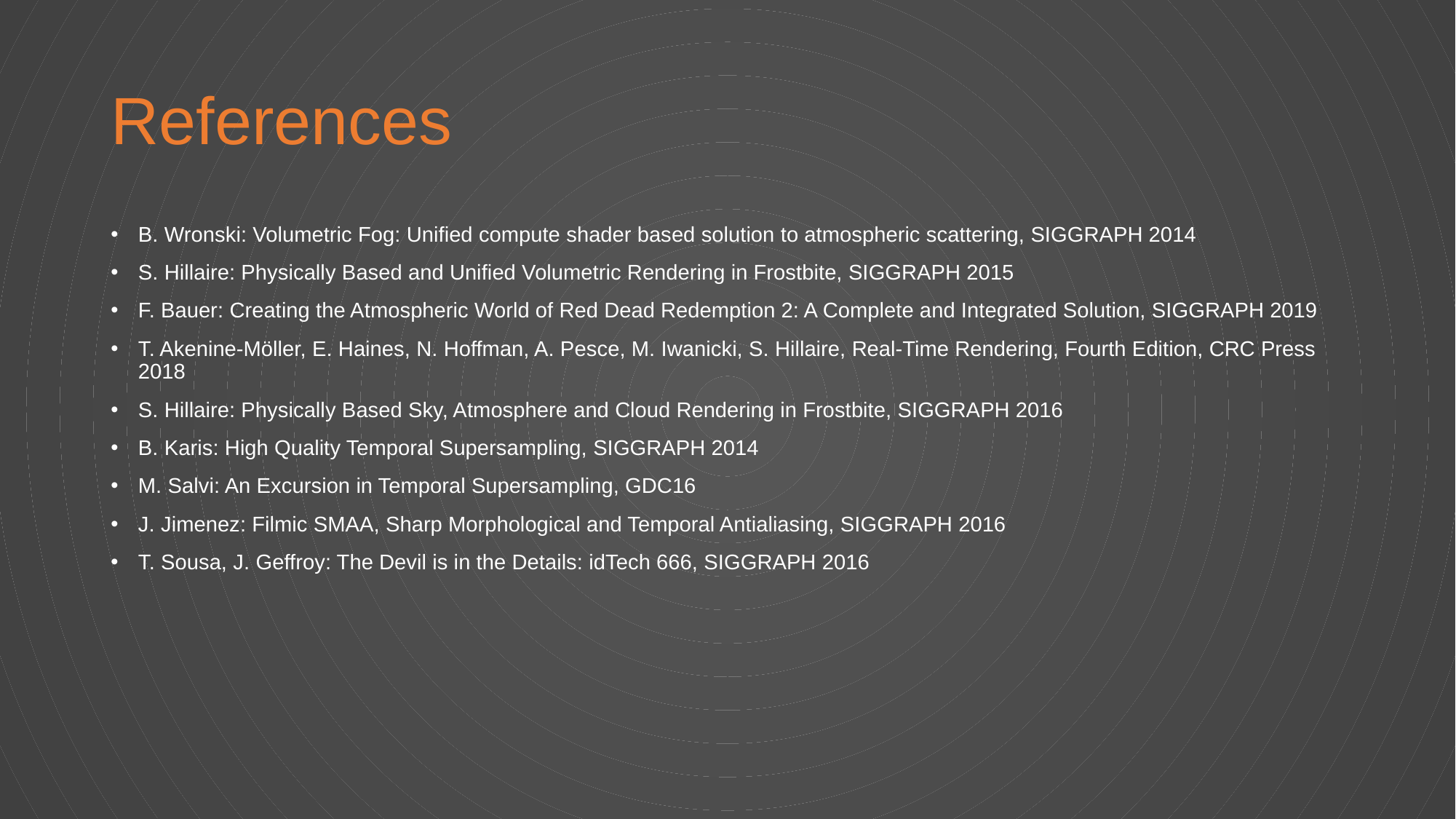

# References
B. Wronski: Volumetric Fog: Unified compute shader based solution to atmospheric scattering, SIGGRAPH 2014
S. Hillaire: Physically Based and Unified Volumetric Rendering in Frostbite, SIGGRAPH 2015
F. Bauer: Creating the Atmospheric World of Red Dead Redemption 2: A Complete and Integrated Solution, SIGGRAPH 2019
T. Akenine-Möller, E. Haines, N. Hoffman, A. Pesce, M. Iwanicki, S. Hillaire, Real-Time Rendering, Fourth Edition, CRC Press 2018
S. Hillaire: Physically Based Sky, Atmosphere and Cloud Rendering in Frostbite, SIGGRAPH 2016
B. Karis: High Quality Temporal Supersampling, SIGGRAPH 2014
M. Salvi: An Excursion in Temporal Supersampling, GDC16
J. Jimenez: Filmic SMAA, Sharp Morphological and Temporal Antialiasing, SIGGRAPH 2016
T. Sousa, J. Geffroy: The Devil is in the Details: idTech 666, SIGGRAPH 2016